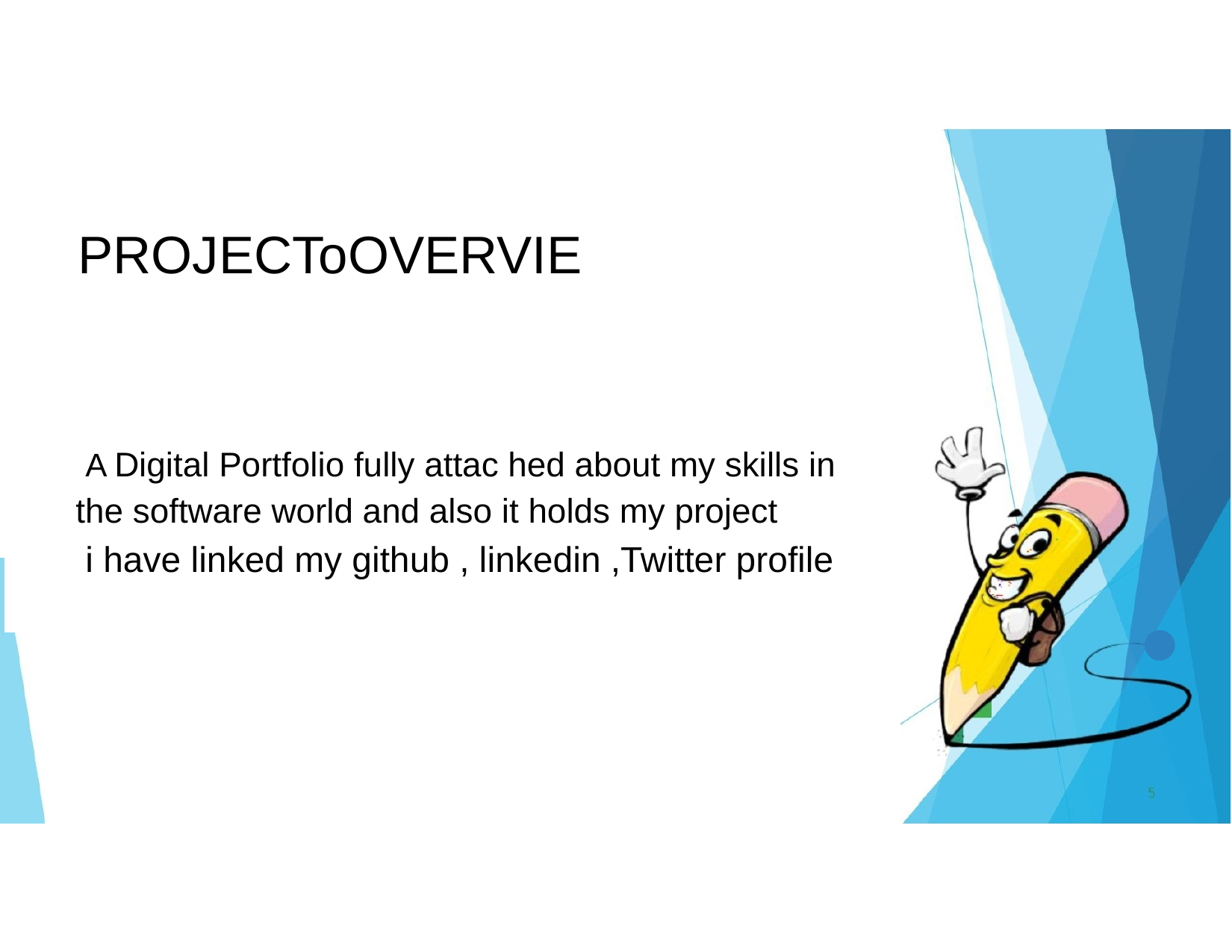

PROJECToOVERVIE
A Digital Portfolio fully attac hed about my skills in the software world and also it holds my project
i have linked my github , linkedin ,Twitter profile

•